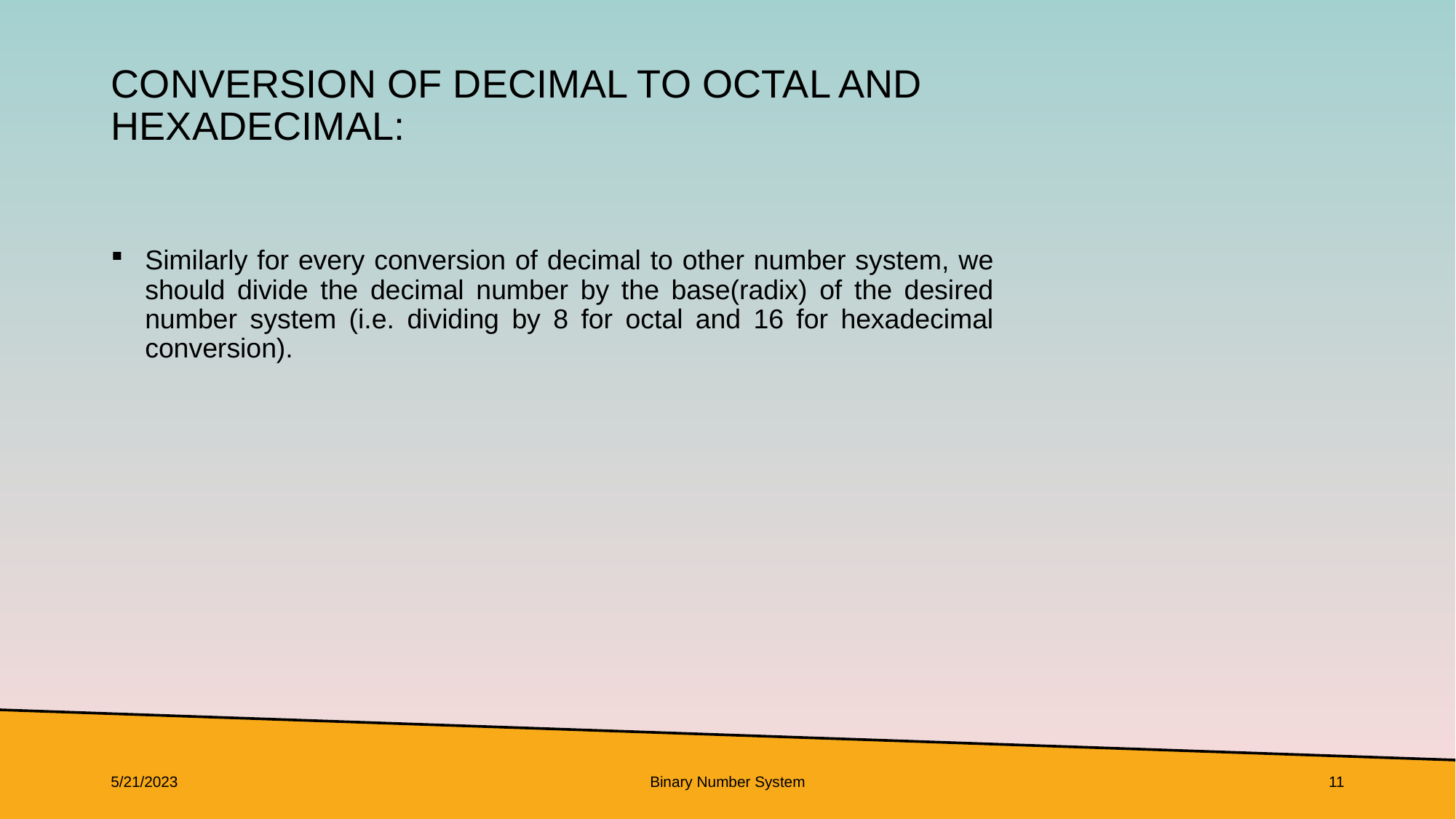

# Conversion of decimal to octal and hexadecimal:
Similarly for every conversion of decimal to other number system, we should divide the decimal number by the base(radix) of the desired number system (i.e. dividing by 8 for octal and 16 for hexadecimal conversion).
5/21/2023
Binary Number System
11